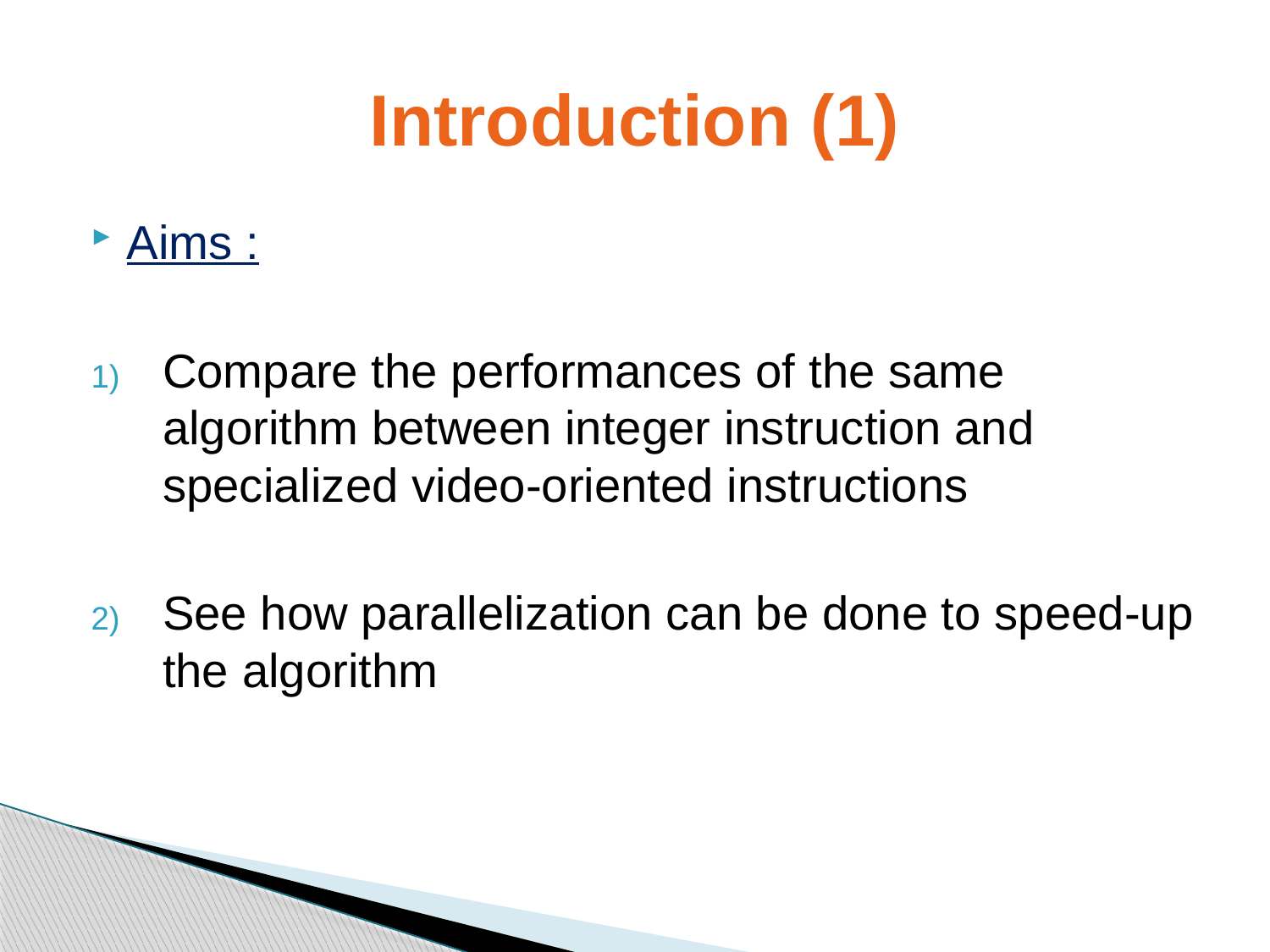

# Introduction (1)
Aims :

Compare the performances of the same algorithm between integer instruction and specialized video-oriented instructions

See how parallelization can be done to speed-up the algorithm